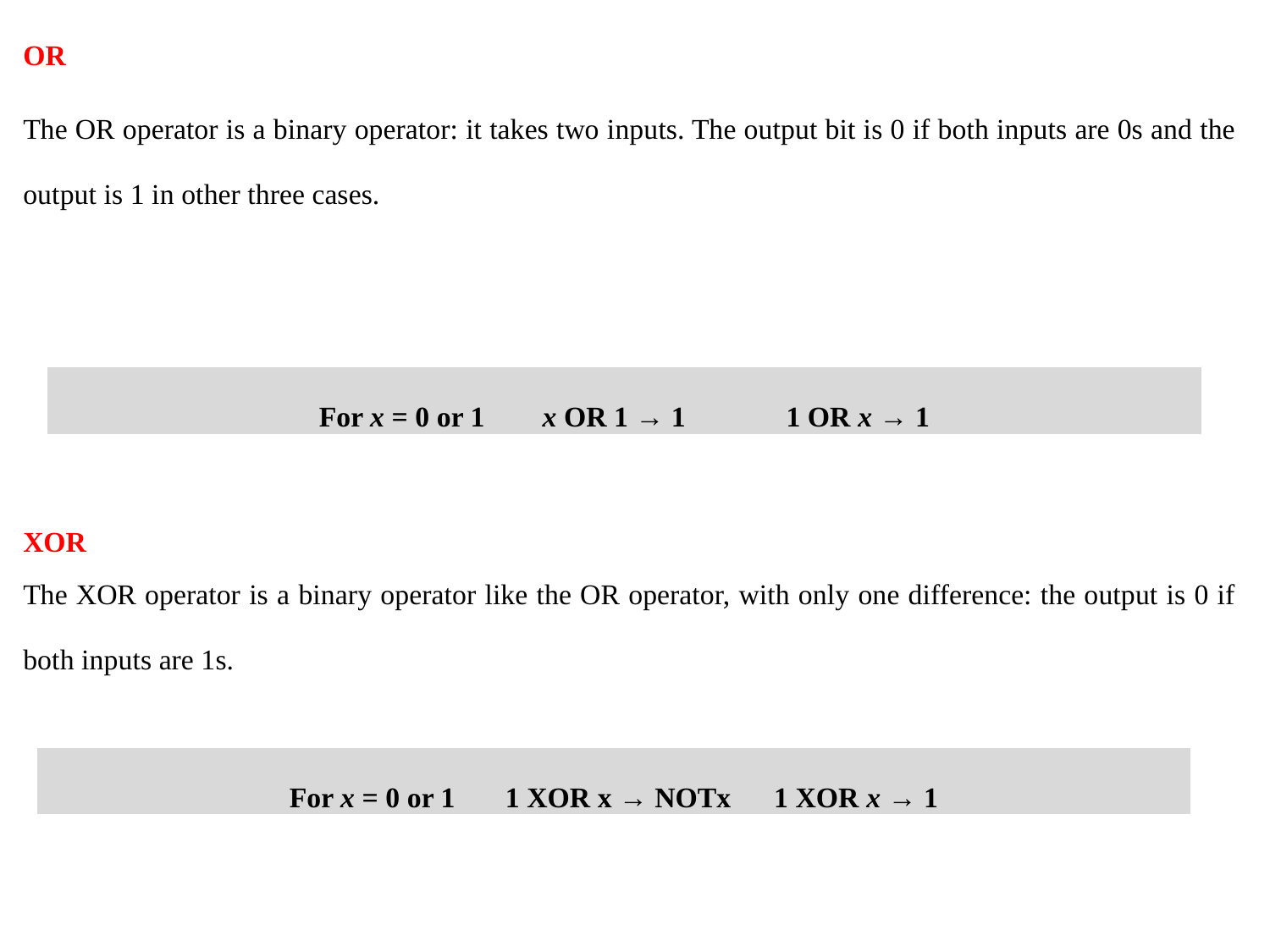

OR
The OR operator is a binary operator: it takes two inputs. The output bit is 0 if both inputs are 0s and the output is 1 in other three cases.
For x = 0 or 1        x OR 1 → 1              1 OR x → 1
XOR
The XOR operator is a binary operator like the OR operator, with only one difference: the output is 0 if both inputs are 1s.
For x = 0 or 1       1 XOR x → NOTx      1 XOR x → 1